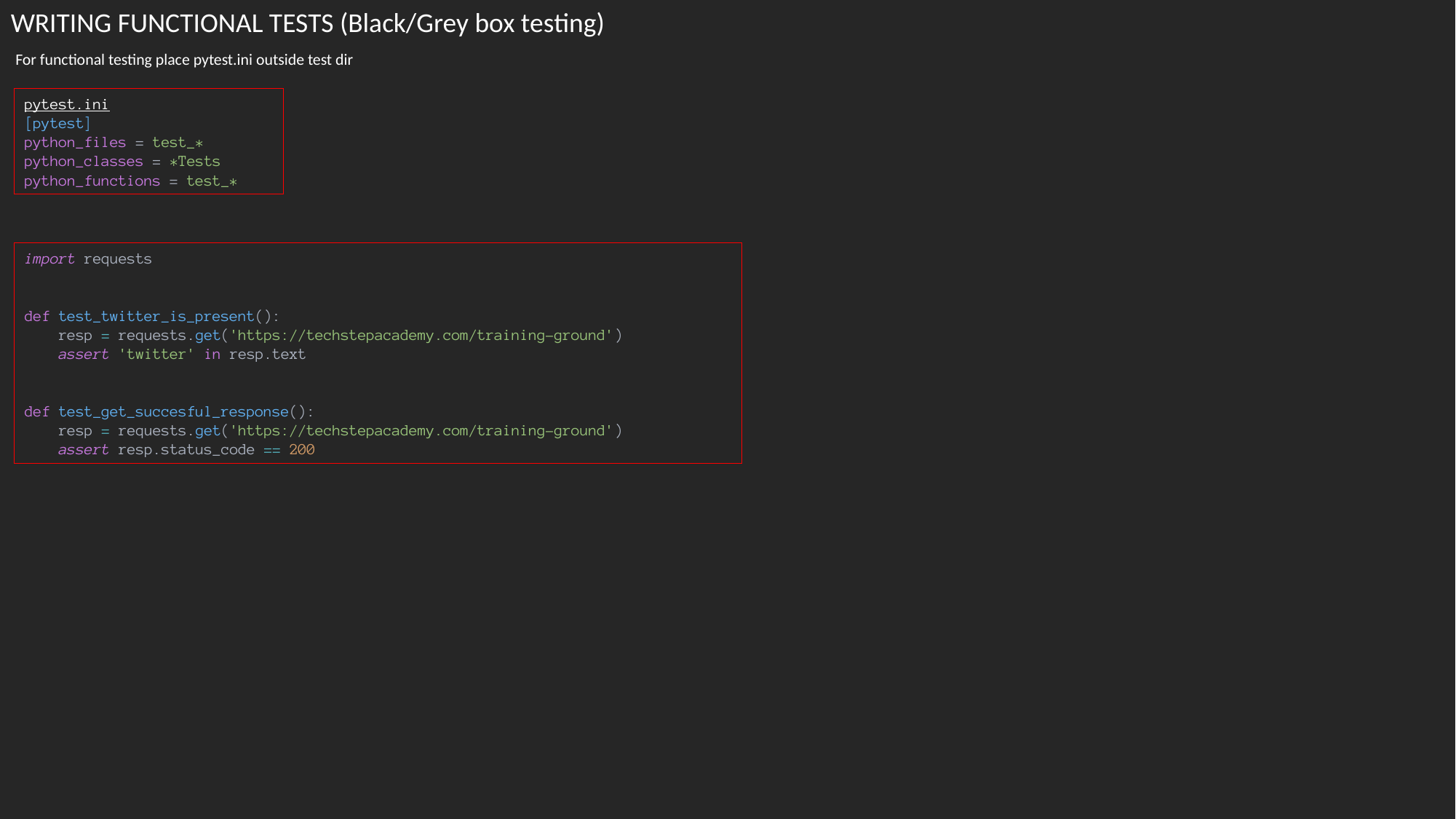

WRITING FUNCTIONAL TESTS (Black/Grey box testing)
For functional testing place pytest.ini outside test dir
pytest.ini
[pytest]
python_files = test_*
python_classes = *Tests
python_functions = test_*
import requests
def test_twitter_is_present():
    resp = requests.get('https://techstepacademy.com/training-ground')
    assert 'twitter' in resp.text
def test_get_succesful_response():
    resp = requests.get('https://techstepacademy.com/training-ground')
    assert resp.status_code == 200